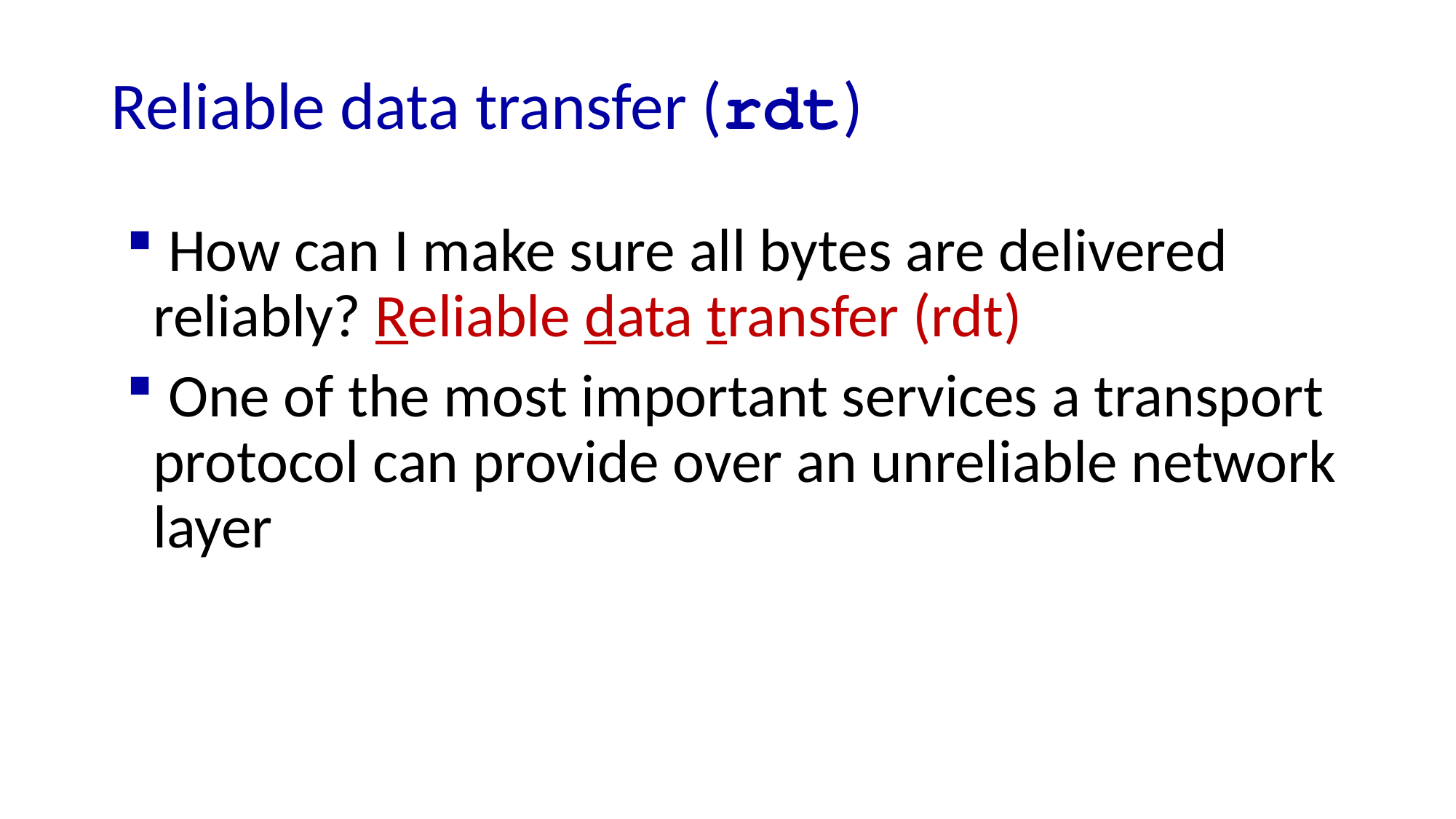

# Reliable data transfer (rdt)
 How can I make sure all bytes are delivered reliably? Reliable data transfer (rdt)
 One of the most important services a transport protocol can provide over an unreliable network layer